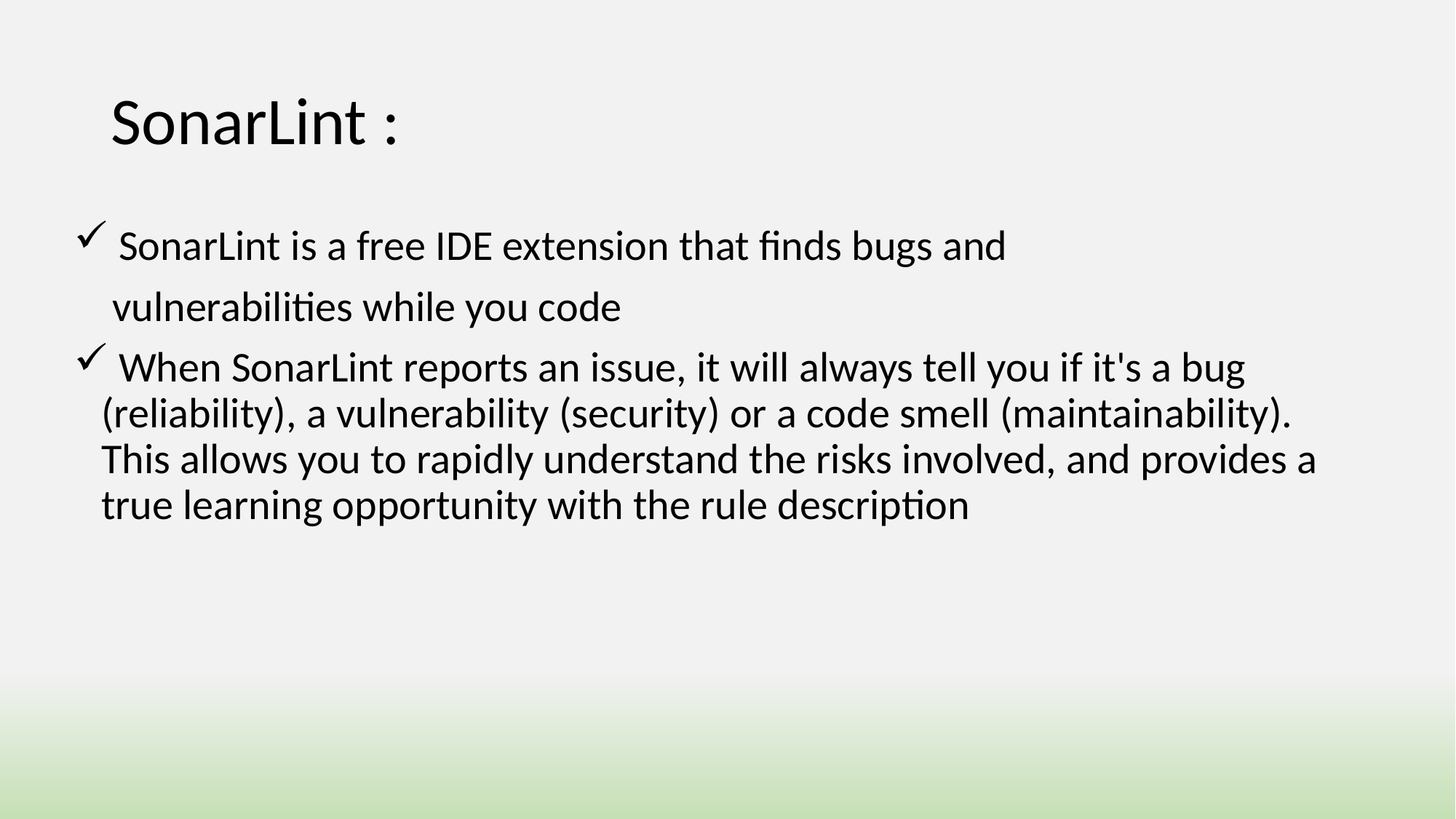

# SonarLint :
 SonarLint is a free IDE extension that finds bugs and
    vulnerabilities while you code
 When SonarLint reports an issue, it will always tell you if it's a bug     (reliability), a vulnerability (security) or a code smell (maintainability).   This allows you to rapidly understand the risks involved, and provides a true learning opportunity with the rule description